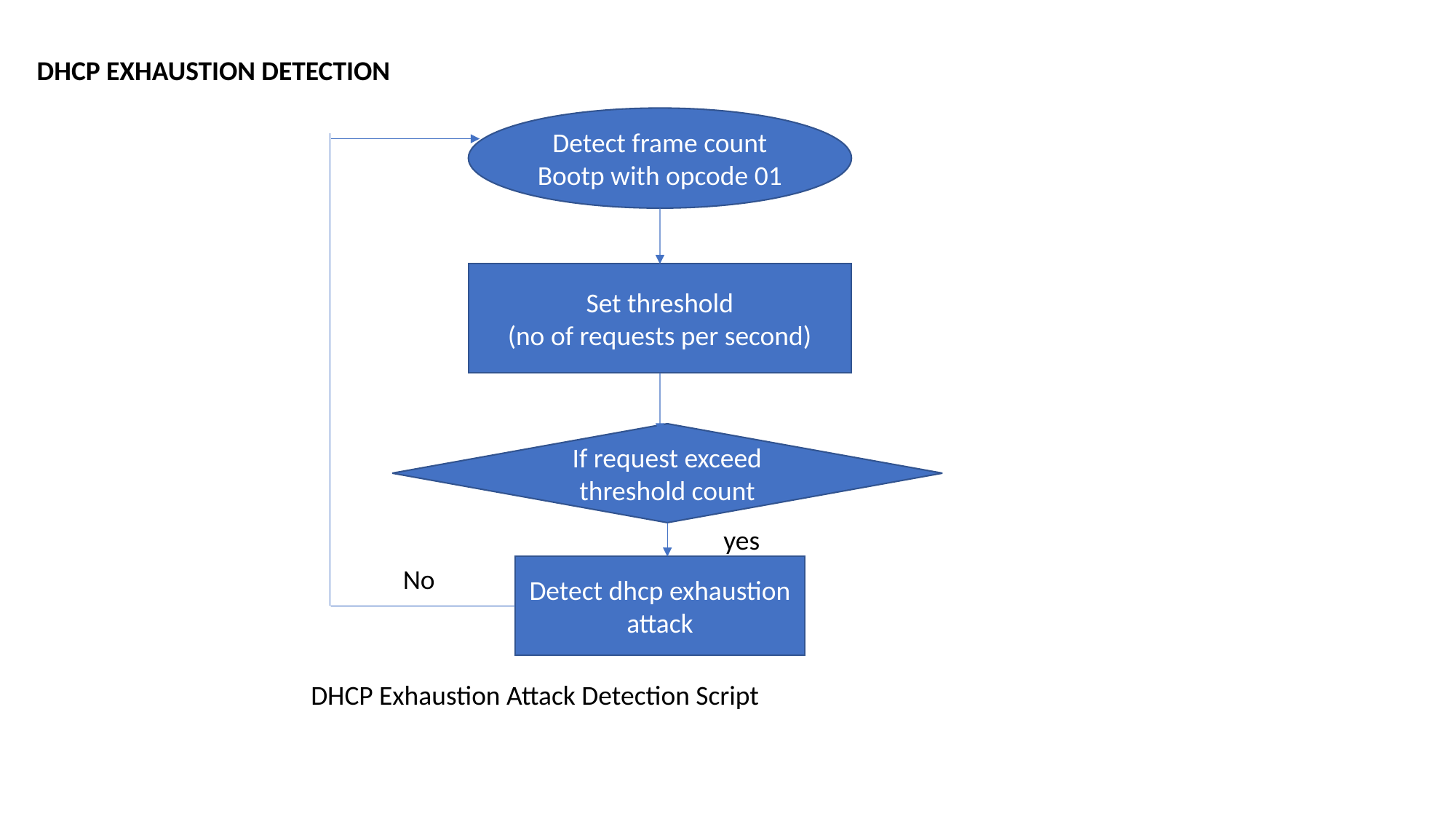

DHCP EXHAUSTION DETECTION
Detect frame count Bootp with opcode 01
Set threshold
(no of requests per second)
If request exceed threshold count
yes
No
Detect dhcp exhaustion attack
DHCP Exhaustion Attack Detection Script